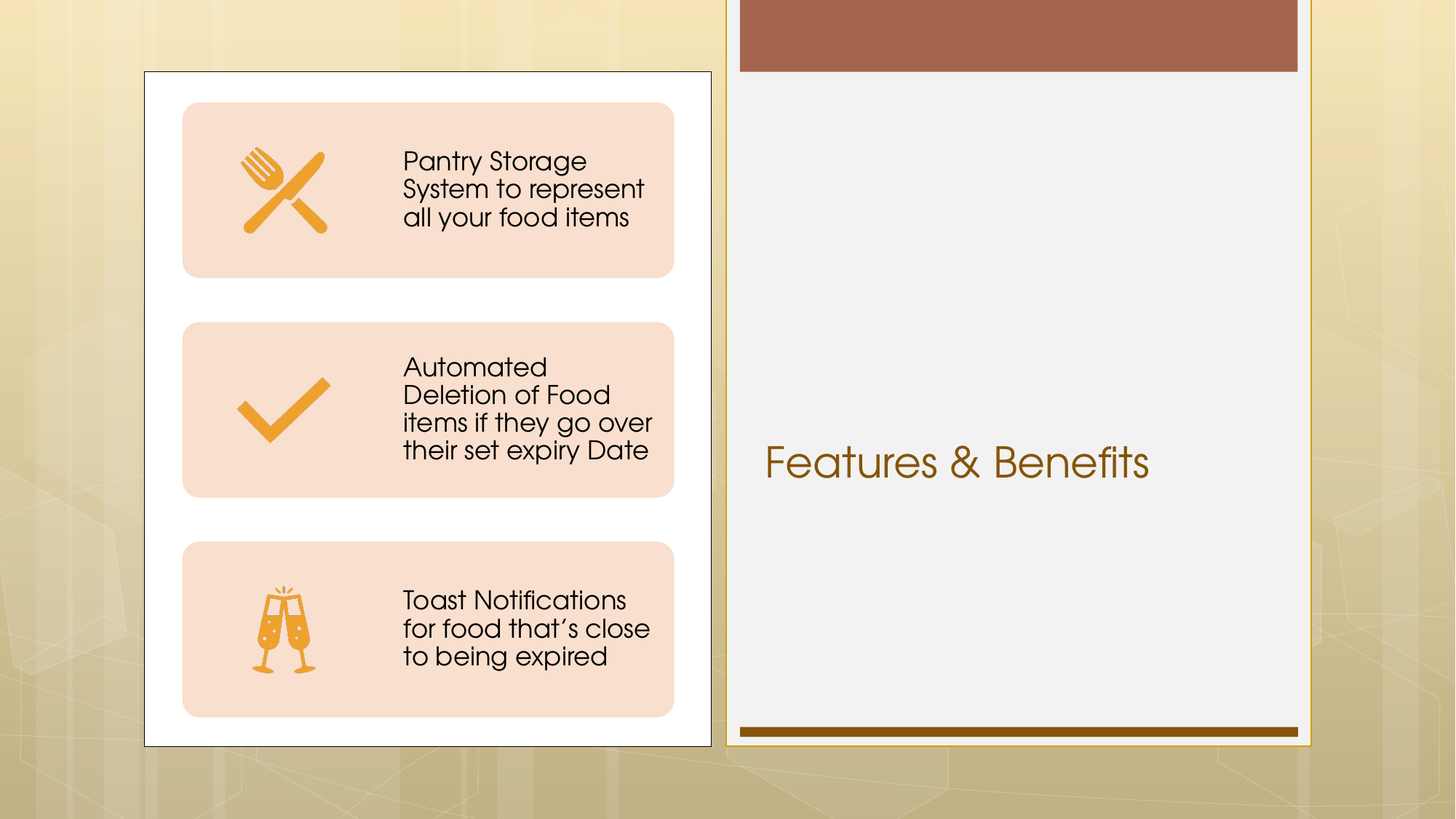

Pantry Storage System to represent all your food items
Automated Deletion of Food items if they go over their set expiry Date
Toast Notifications for food that’s close to being expired
# Features & Benefits